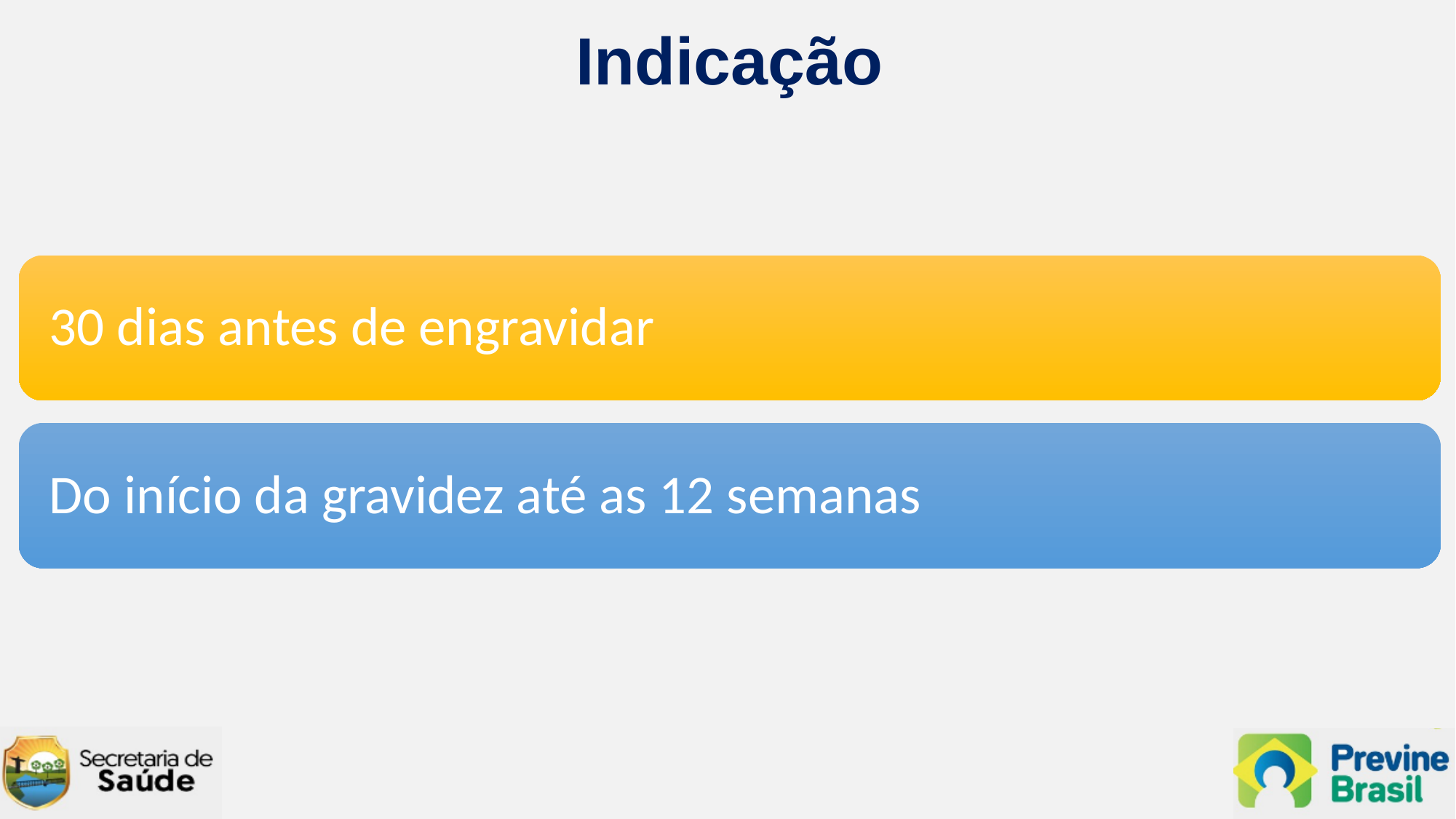

# Indicação
30 dias antes de engravidar
Do início da gravidez até as 12 semanas